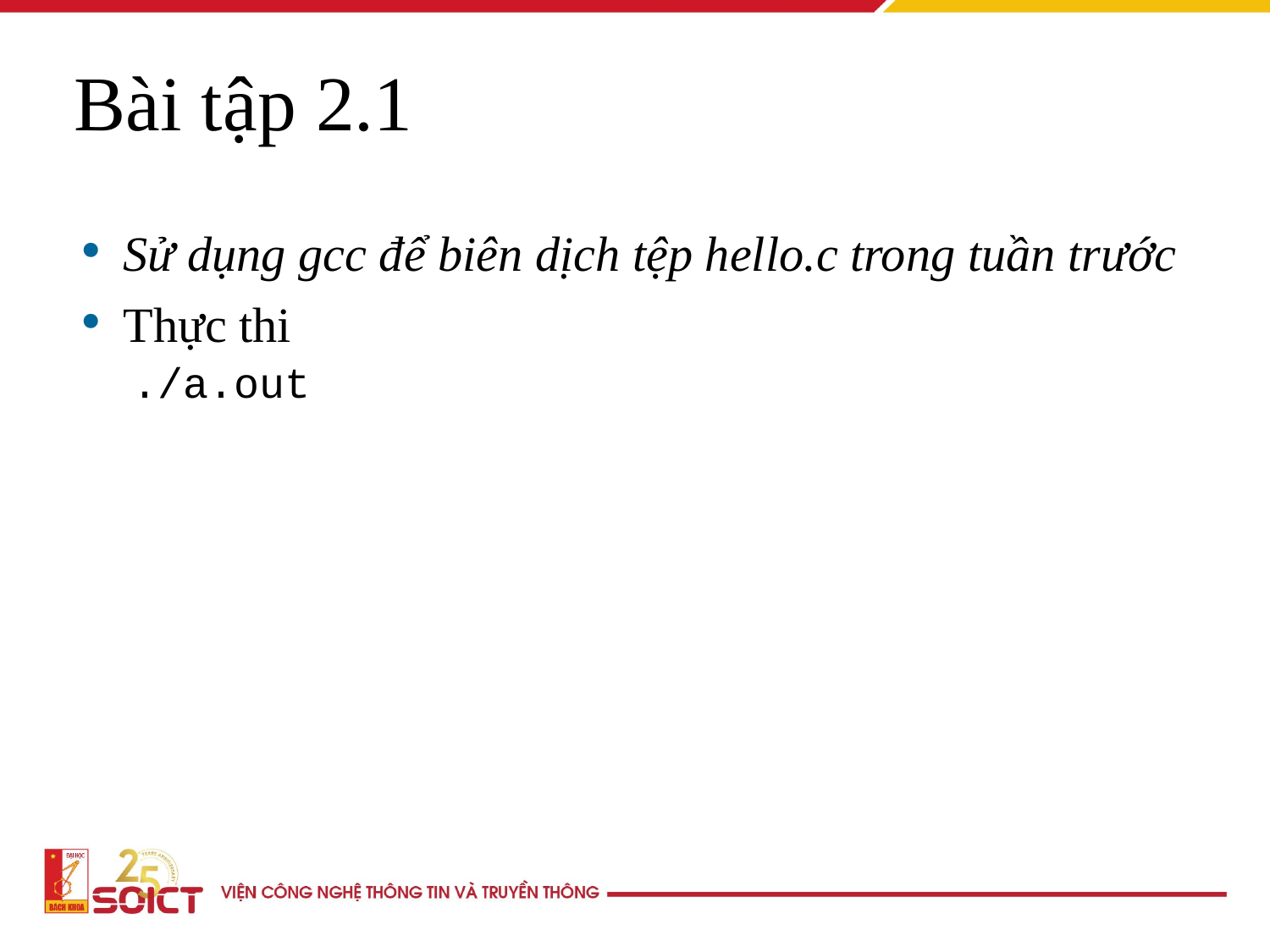

Bài tập 2.1
Sử dụng gcc để biên dịch tệp hello.c trong tuần trước
Thực thi
./a.out